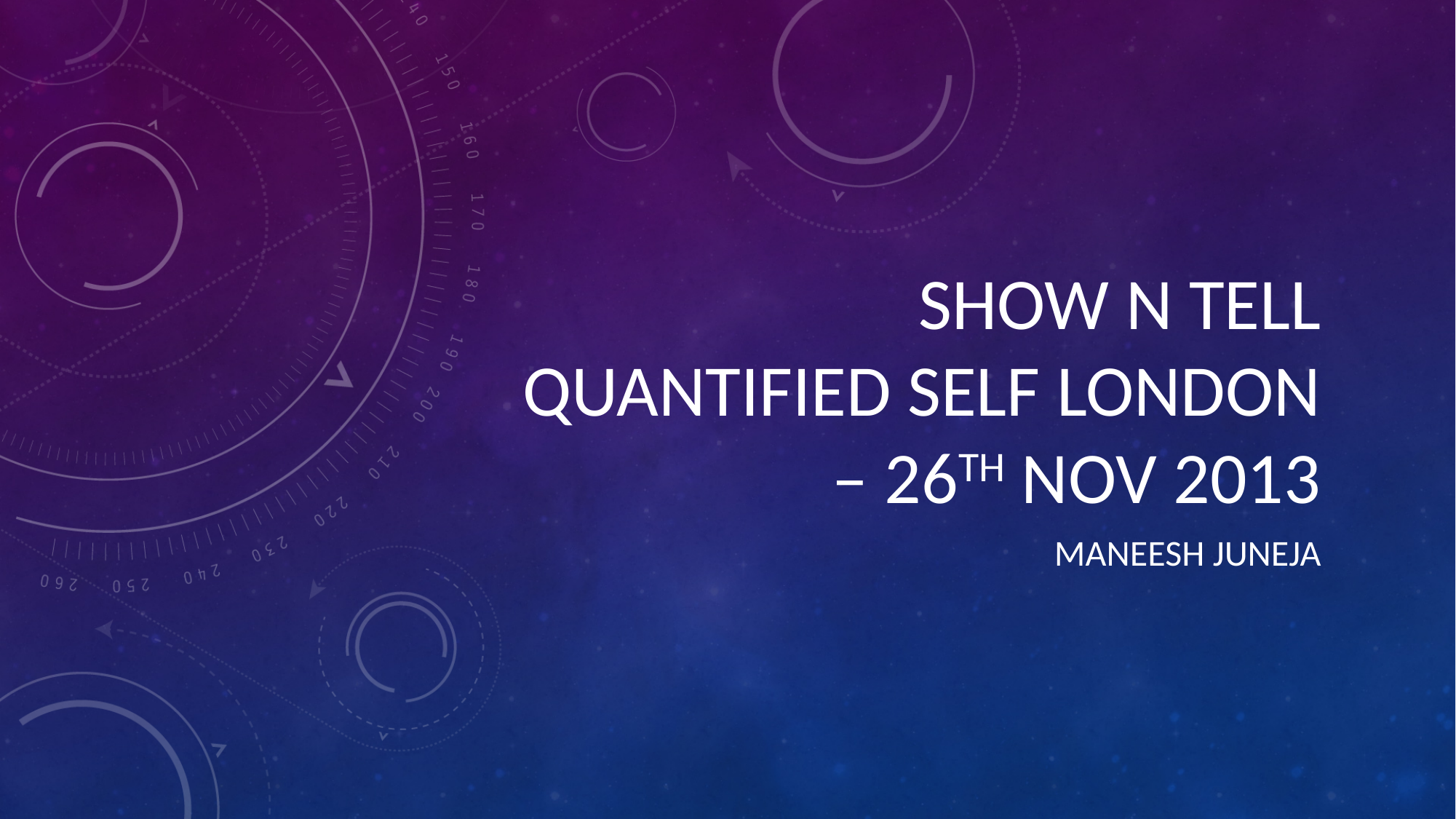

# Show N Tell QuanTIFIED SELF LONDOn – 26th NOV 2013
Maneesh Juneja